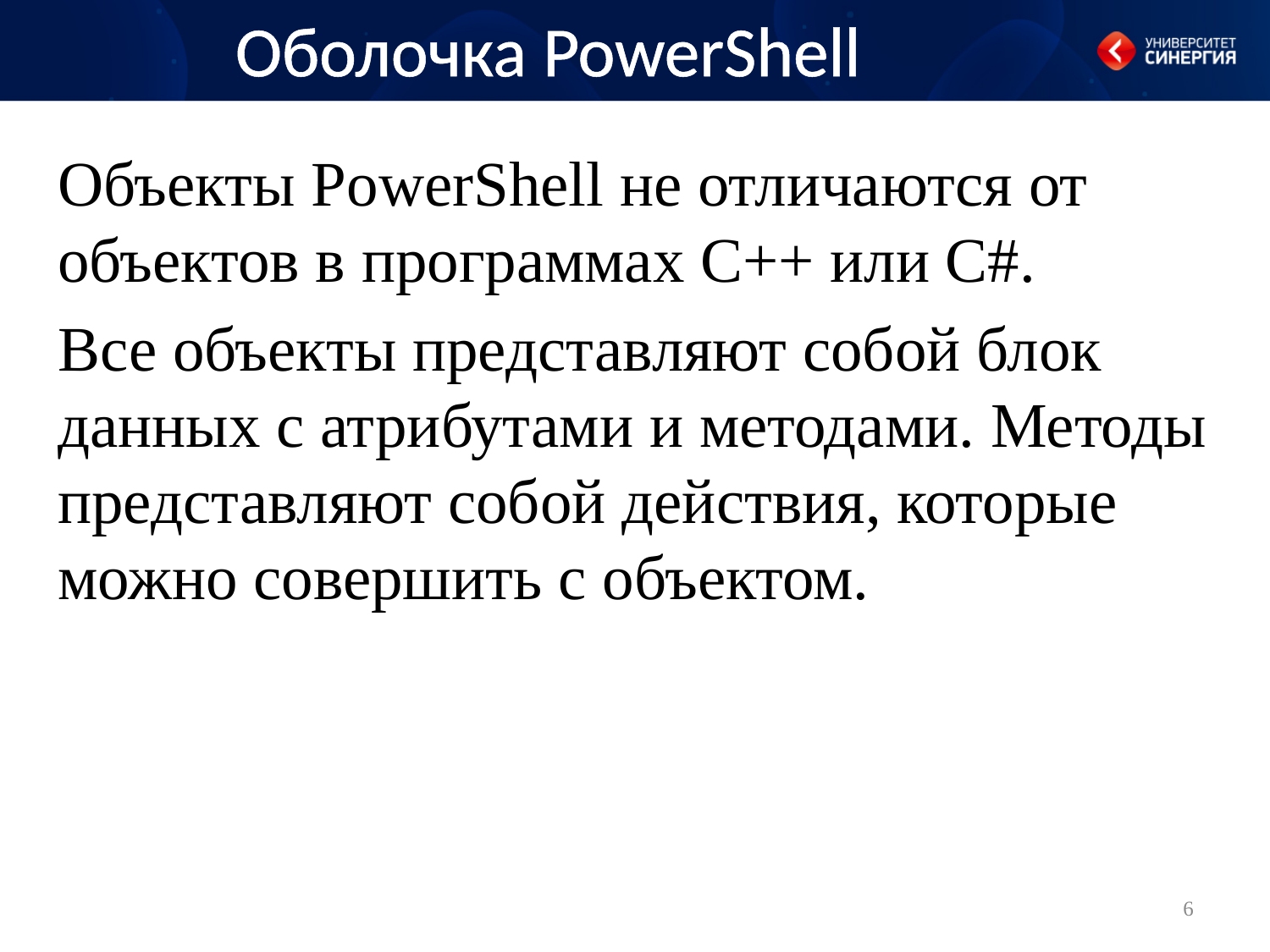

# Оболочка PowerShell
Объекты PowerShell не отличаются от объектов в программах C++ или C#.
Все объекты представляют собой блок данных с атрибутами и методами. Методы представляют собой действия, которые можно совершить с объектом.

6